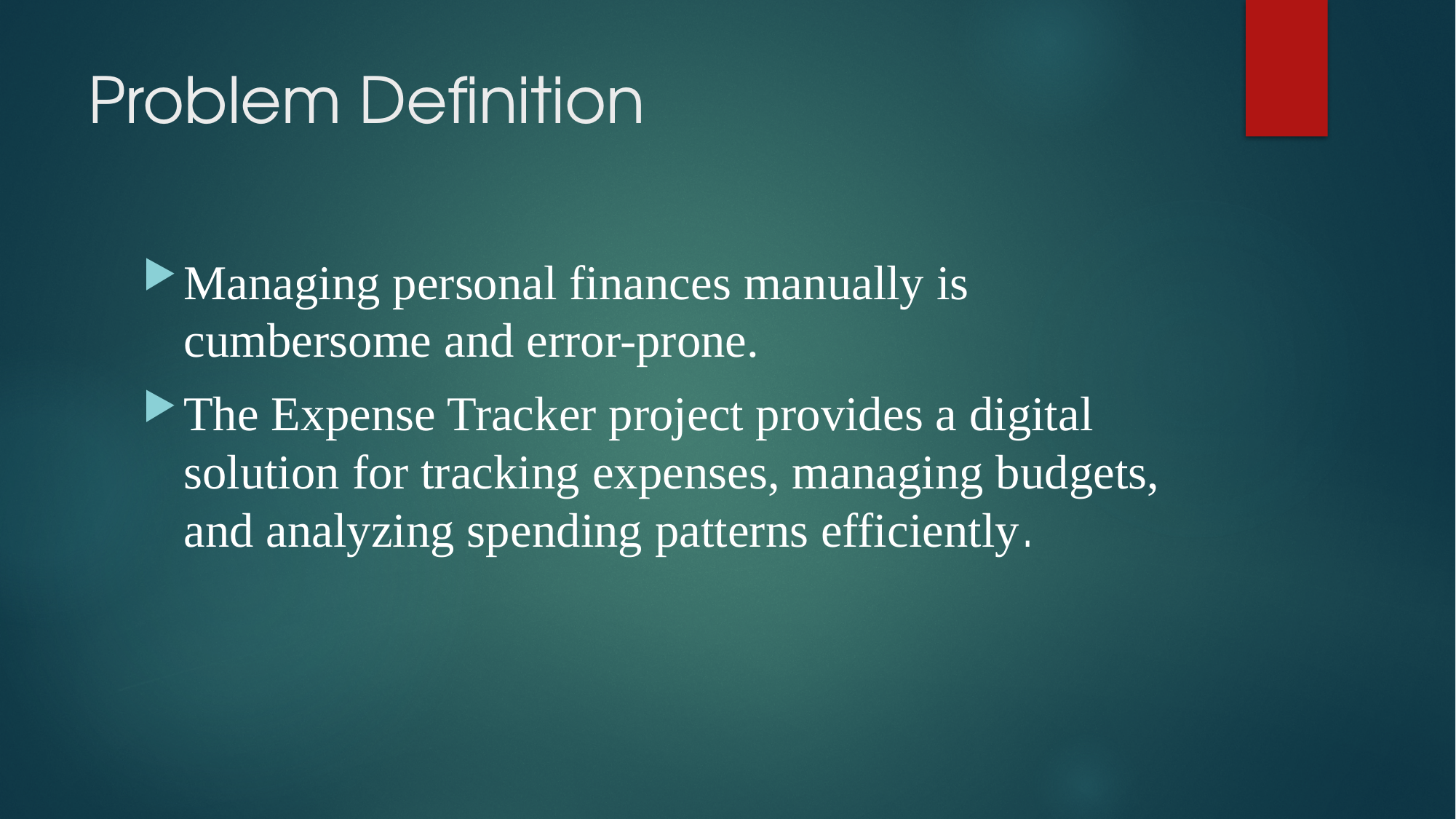

# Problem Definition
Managing personal finances manually is cumbersome and error-prone.
The Expense Tracker project provides a digital solution for tracking expenses, managing budgets, and analyzing spending patterns efficiently.